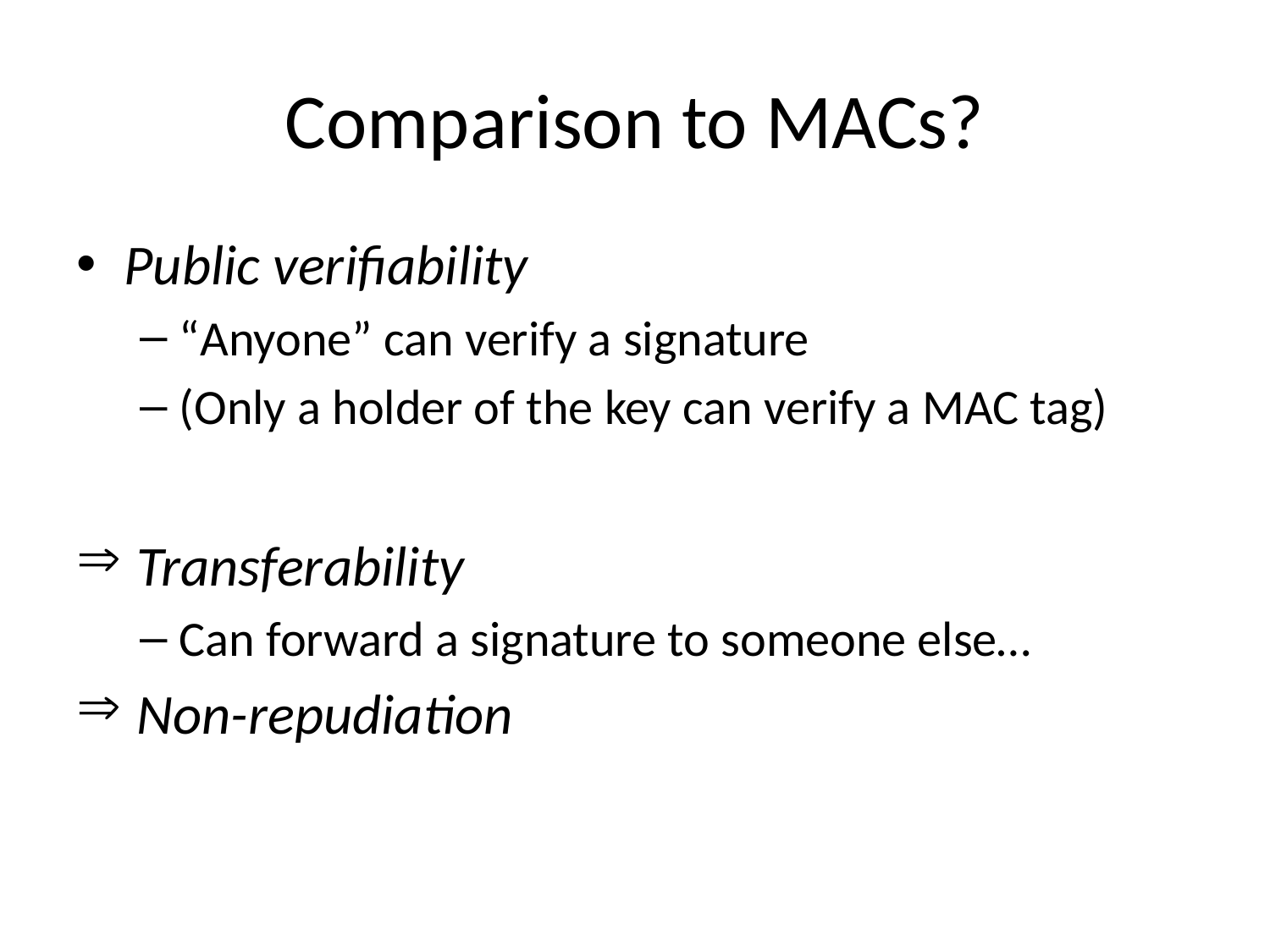

# Comparison to MACs?
Public verifiability
“Anyone” can verify a signature
(Only a holder of the key can verify a MAC tag)

 Transferability
Can forward a signature to someone else…
 Non-repudiation